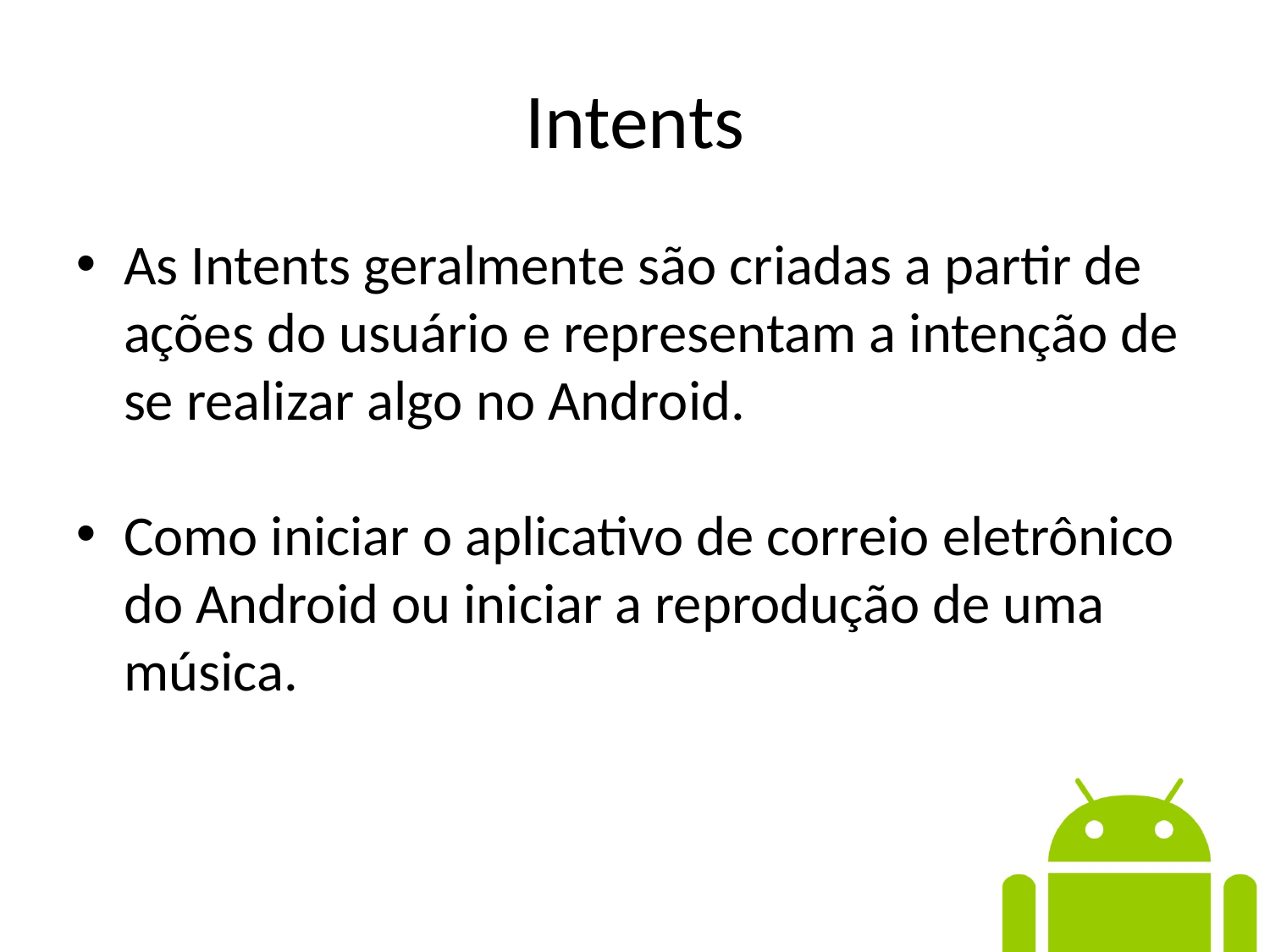

Intents
As Intents geralmente são criadas a partir de ações do usuário e representam a intenção de se realizar algo no Android.

Como iniciar o aplicativo de correio eletrônico do Android ou iniciar a reprodução de uma música.